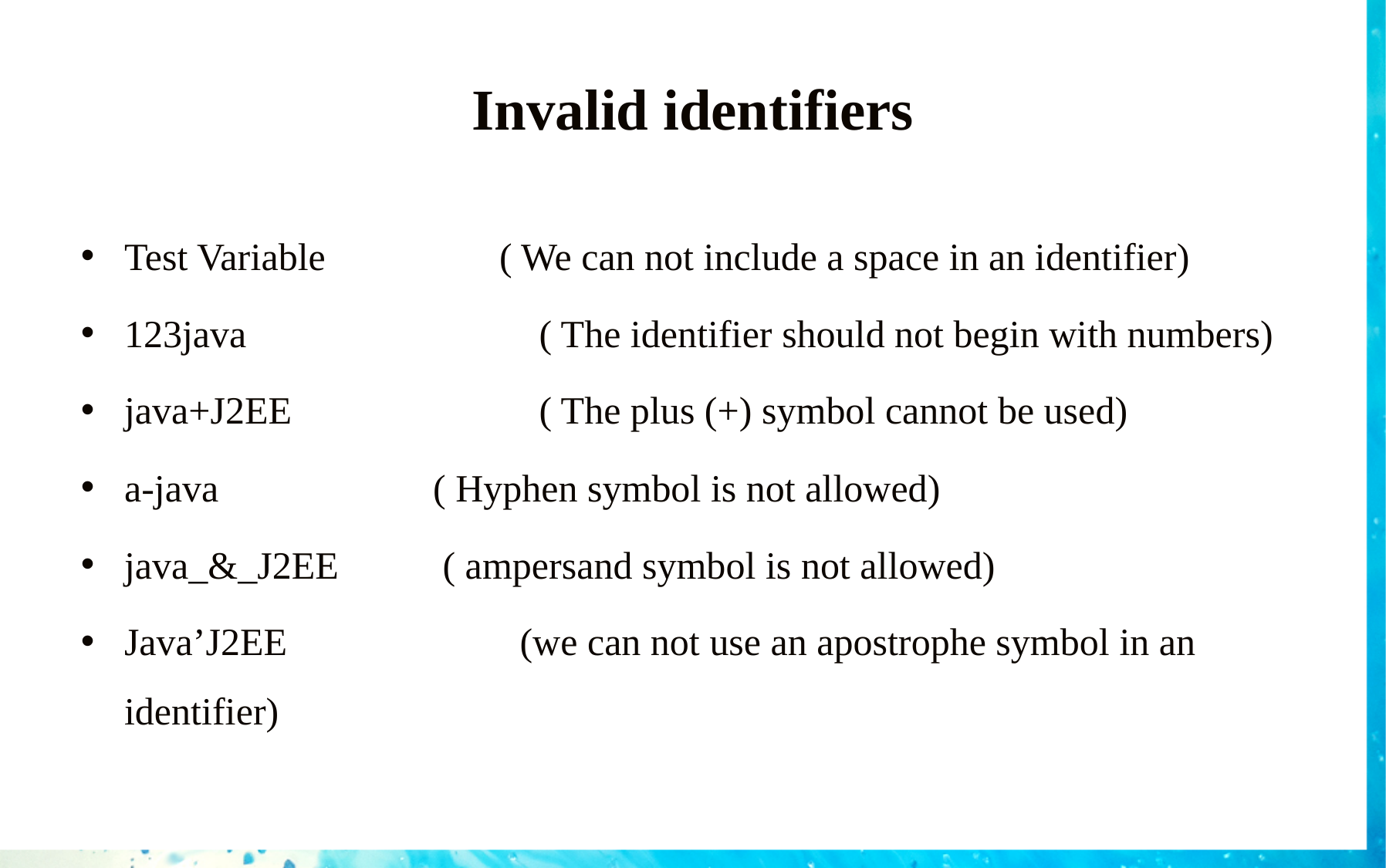

# Invalid identifiers
Test Variable                  ( We can not include a space in an identifier)
123java		       ( The identifier should not begin with numbers)
java+J2EE	                   ( The plus (+) symbol cannot be used)
a-java 	                    ( Hyphen symbol is not allowed)
java_&_J2EE 	         ( ampersand symbol is not allowed)
Java’J2EE		     (we can not use an apostrophe symbol in an identifier)